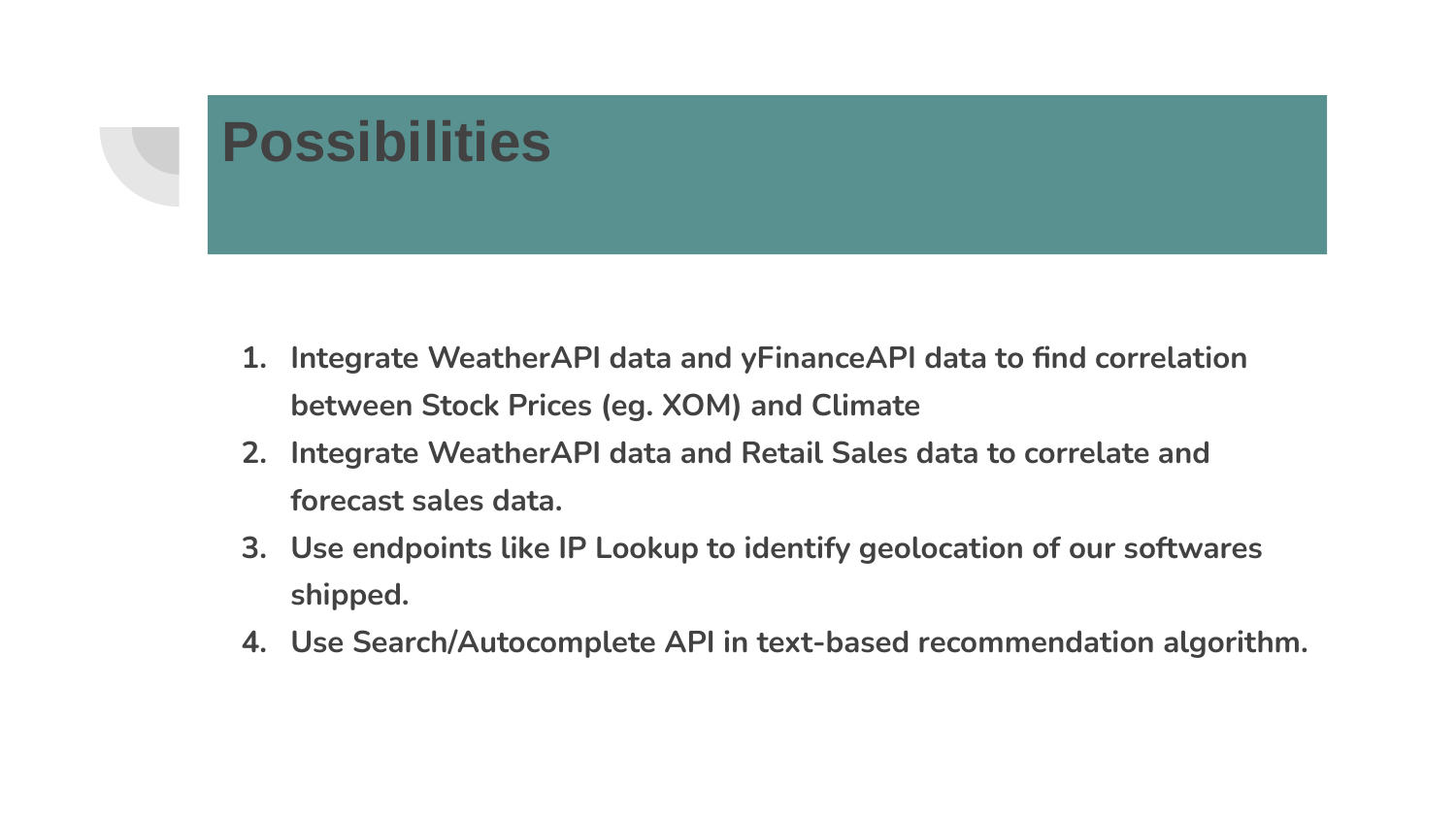

# Possibilities
Integrate WeatherAPI data and yFinanceAPI data to find correlation between Stock Prices (eg. XOM) and Climate
Integrate WeatherAPI data and Retail Sales data to correlate and forecast sales data.
Use endpoints like IP Lookup to identify geolocation of our softwares shipped.
Use Search/Autocomplete API in text-based recommendation algorithm.